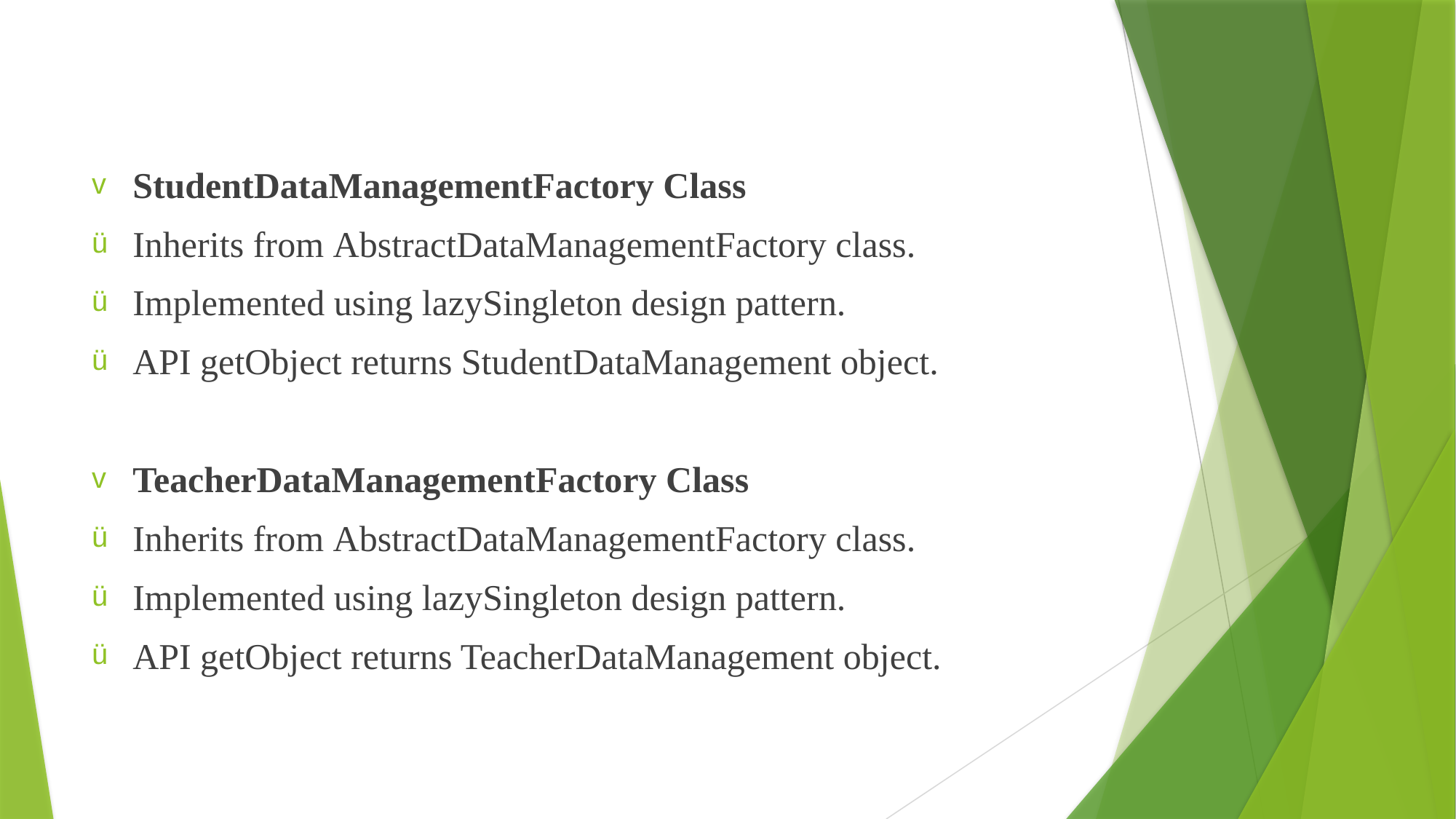

StudentDataManagementFactory Class
Inherits from AbstractDataManagementFactory class.
Implemented using lazySingleton design pattern.
API getObject returns StudentDataManagement object.

TeacherDataManagementFactory Class
Inherits from AbstractDataManagementFactory class.
Implemented using lazySingleton design pattern.
API getObject returns TeacherDataManagement object.